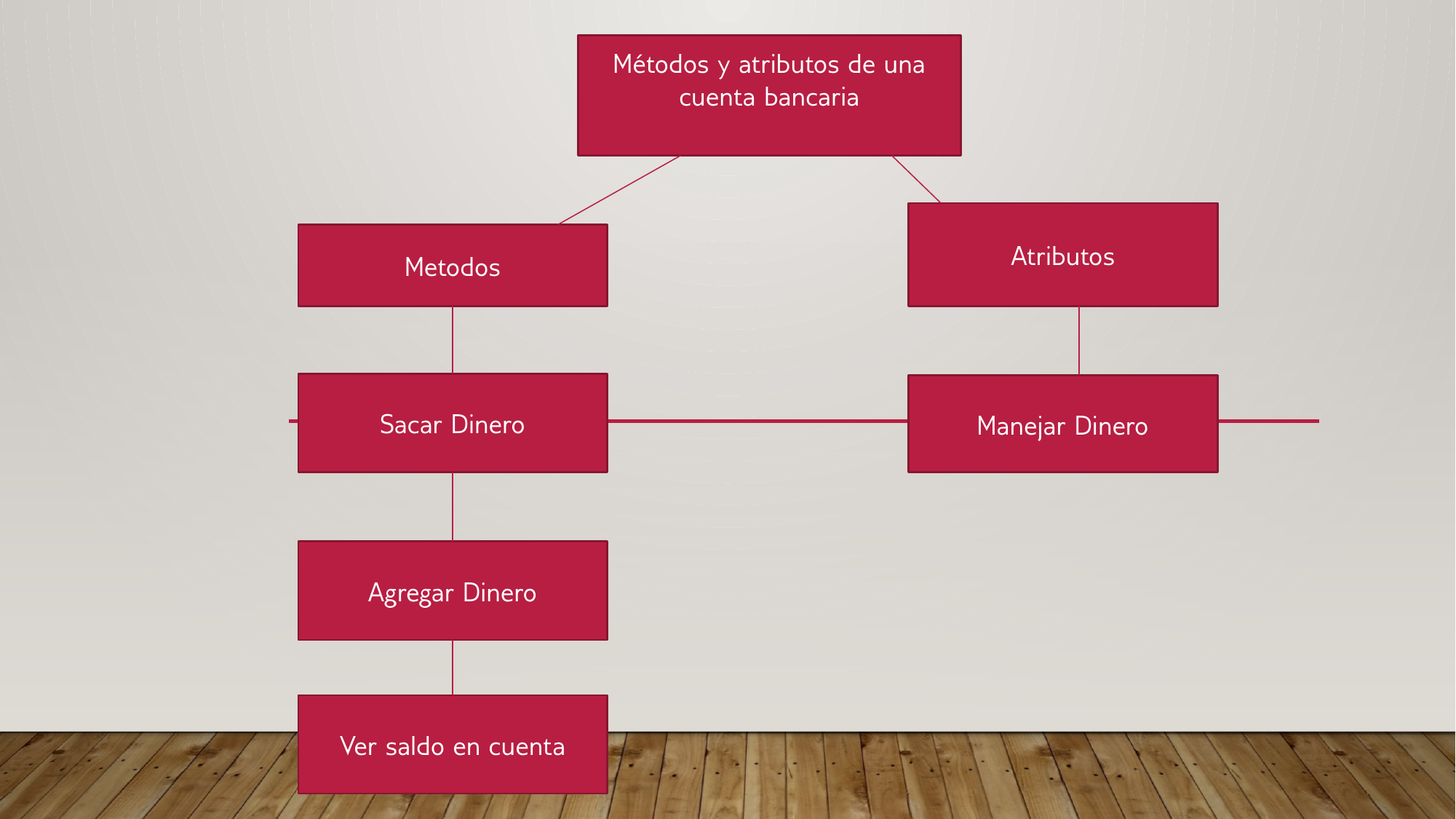

Métodos y atributos de una cuenta bancaria

Atributos
Metodos
Sacar Dinero
Manejar Dinero
Agregar Dinero
Ver saldo en cuenta